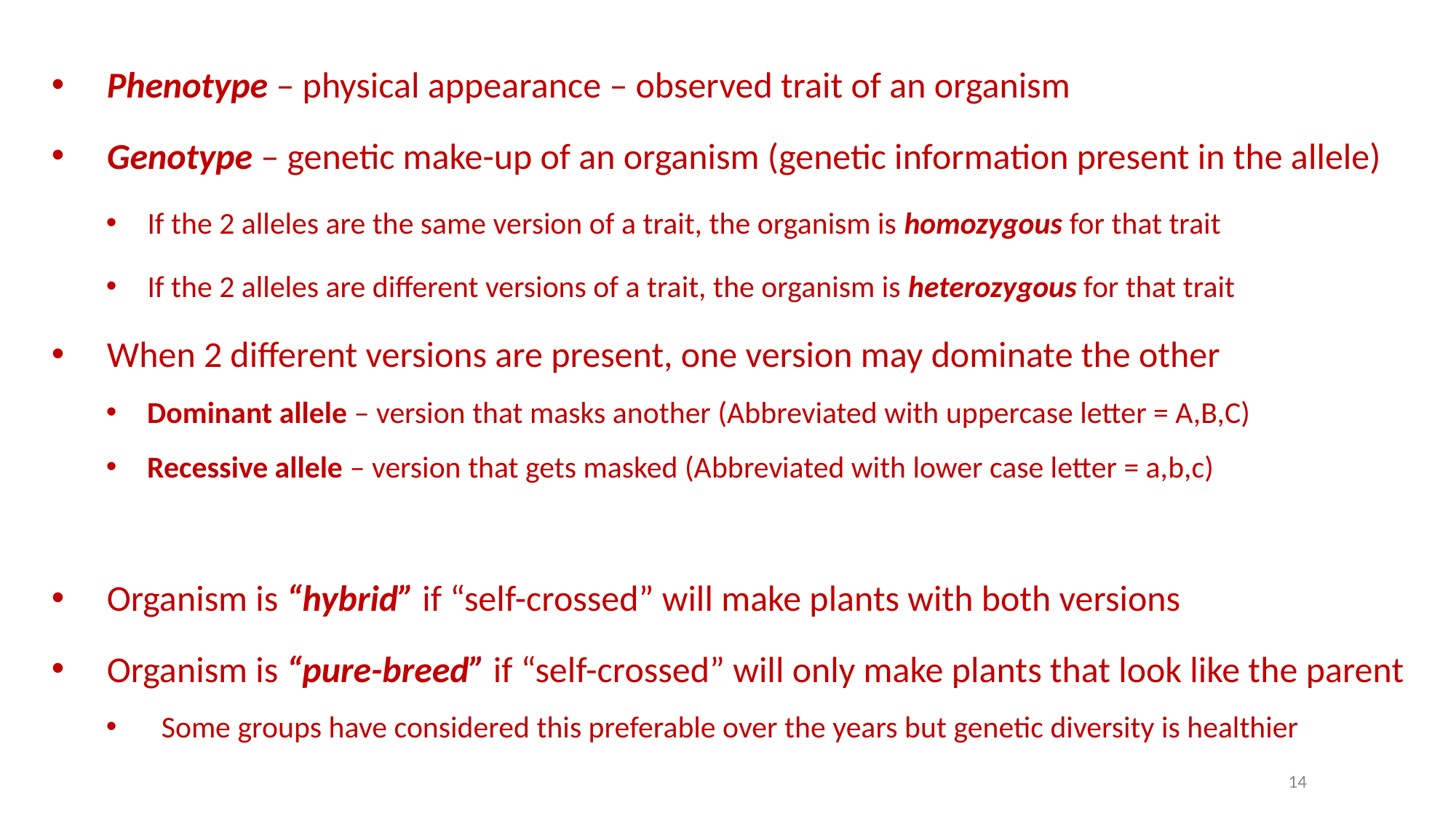

Phenotype – physical appearance – observed trait of an organism
Genotype – genetic make-up of an organism (genetic information present in the allele)
If the 2 alleles are the same version of a trait, the organism is homozygous for that trait
If the 2 alleles are different versions of a trait, the organism is heterozygous for that trait
When 2 different versions are present, one version may dominate the other
Dominant allele – version that masks another (Abbreviated with uppercase letter = A,B,C)
Recessive allele – version that gets masked (Abbreviated with lower case letter = a,b,c)

Organism is “hybrid” if “self-crossed” will make plants with both versions
Organism is “pure-breed” if “self-crossed” will only make plants that look like the parent
Some groups have considered this preferable over the years but genetic diversity is healthier
14